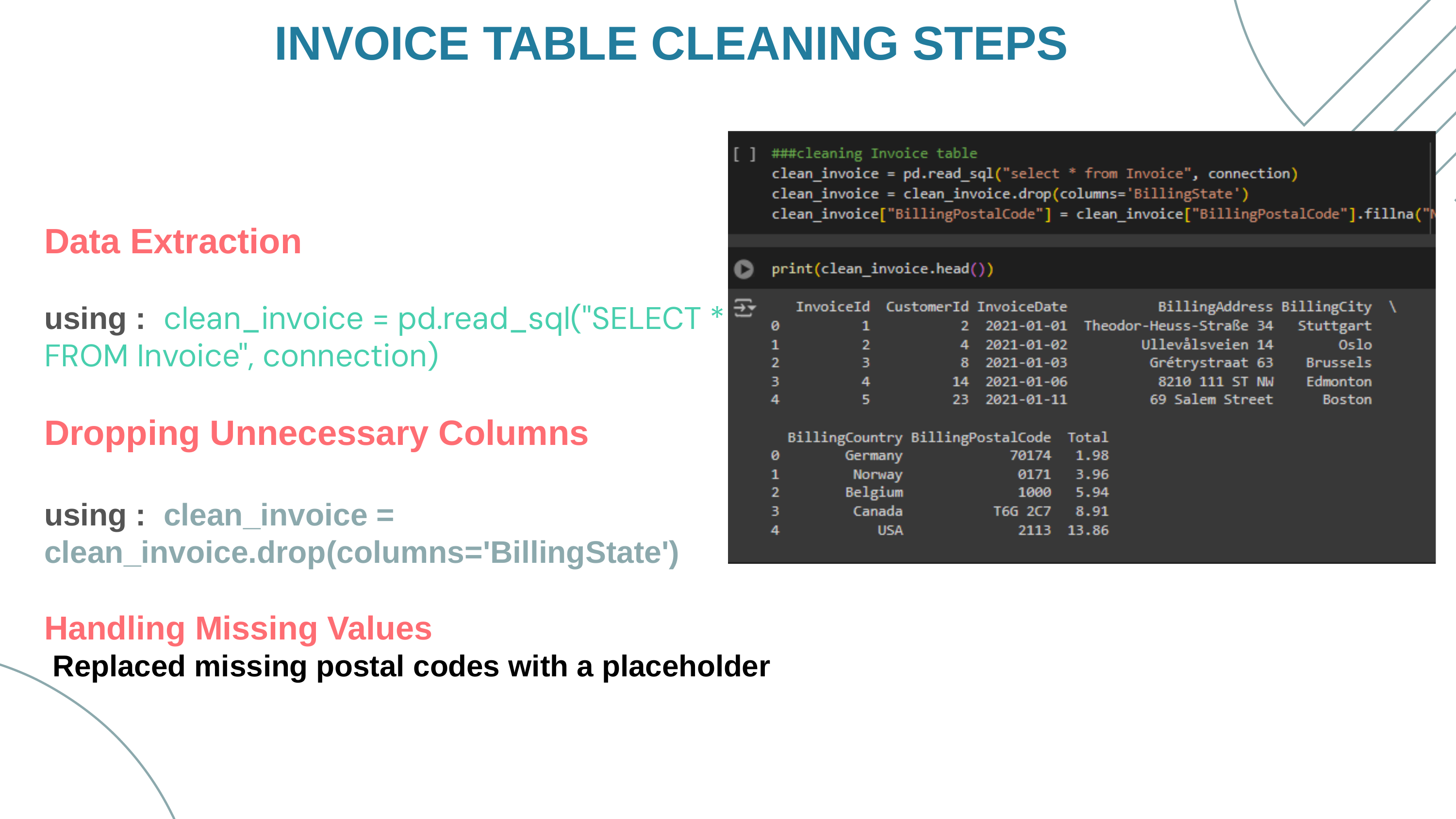

INVOICE TABLE CLEANING STEPS

Data Extraction

using :  clean_invoice = pd.read_sql("SELECT * FROM Invoice", connection)

Dropping Unnecessary Columns

using :  clean_invoice = clean_invoice.drop(columns='BillingState')

Handling Missing Values
 Replaced missing postal codes with a placeholder